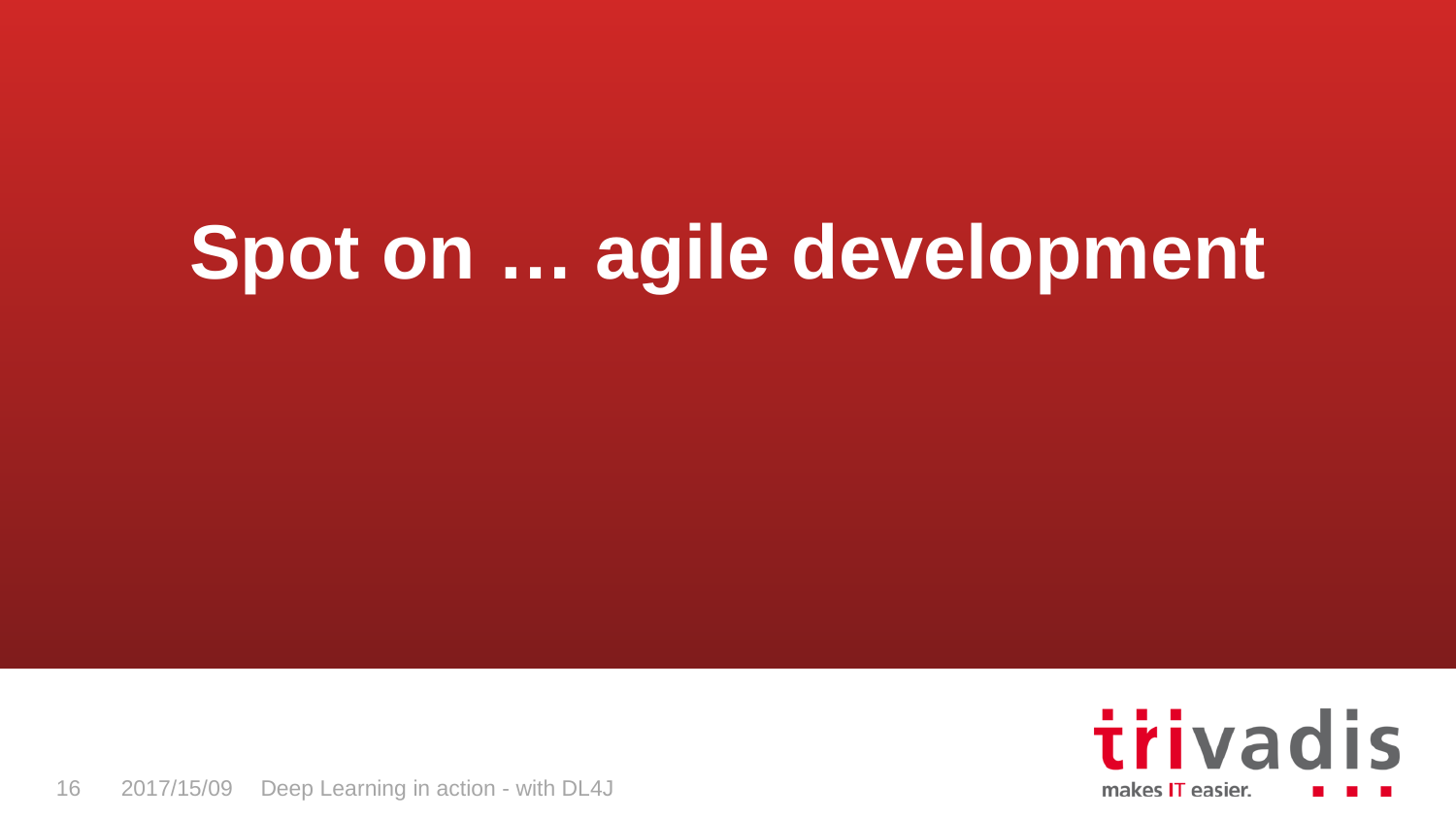

INFOBOX – Read and delete

In the chapter divider, the chapter text is written centered in the text field
Please keep chapter names as short as possible, less text and punchy titles are better!
Spot on … agile development
16
2017/15/09
Deep Learning in action - with DL4J